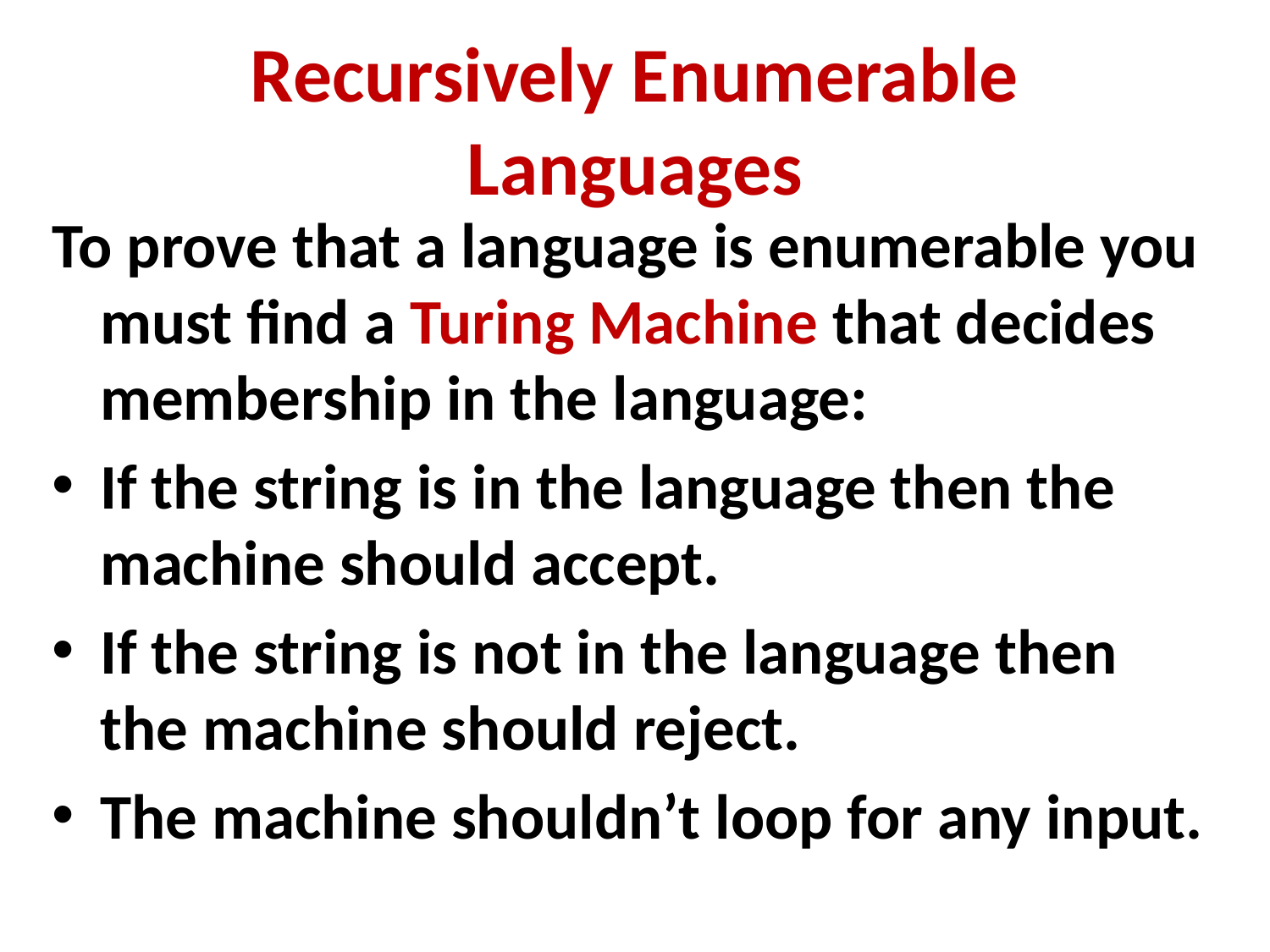

# Recursively Enumerable Languages
To prove that a language is enumerable you must find a Turing Machine that decides membership in the language:
If the string is in the language then the machine should accept.
If the string is not in the language then the machine should reject.
The machine shouldn’t loop for any input.